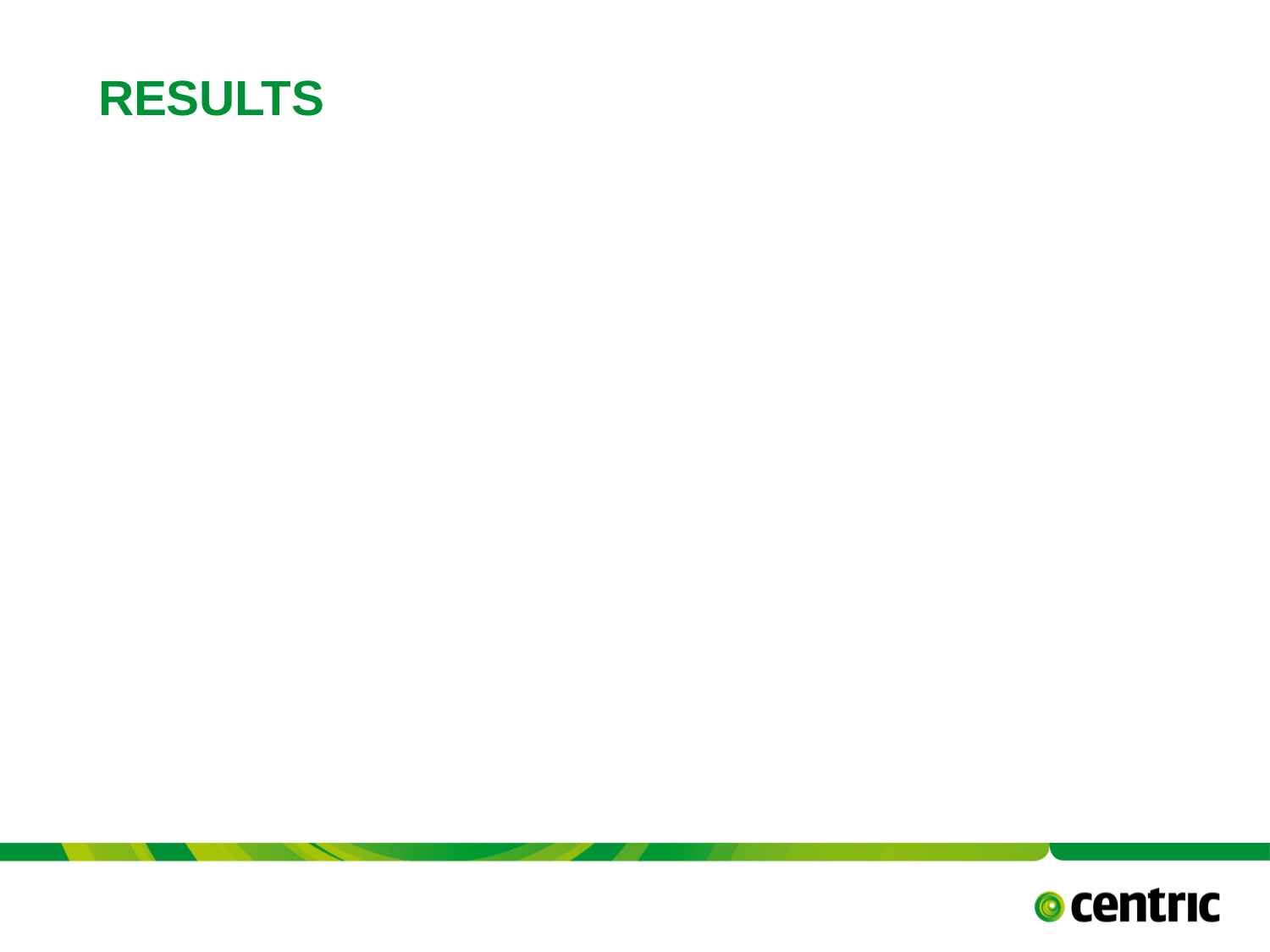

# Results

TITLE PRESENTATION
April 20, 2019